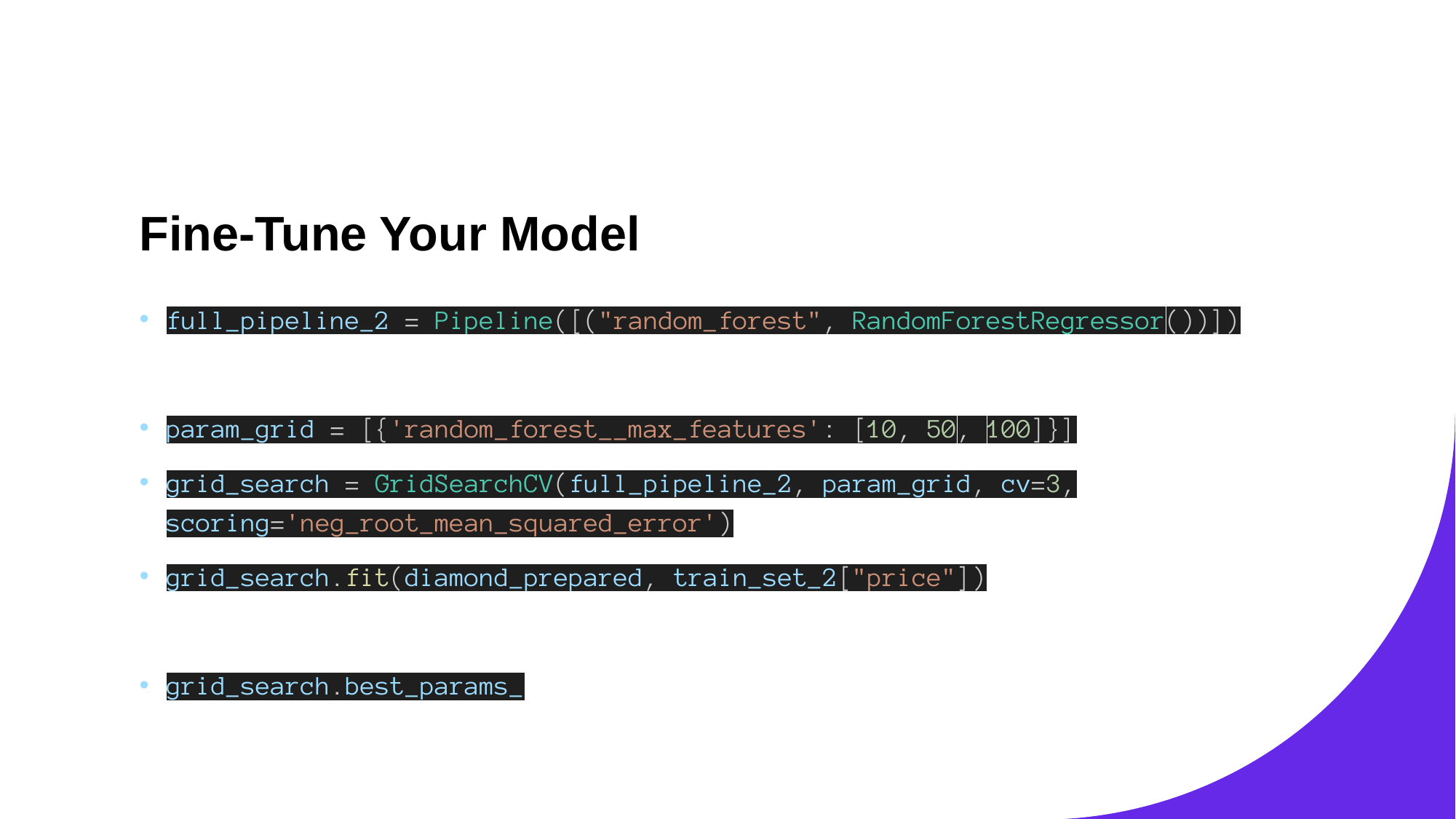

# Fine-Tune Your Model
full_pipeline_2 = Pipeline([("random_forest", RandomForestRegressor())])

param_grid = [{'random_forest__max_features': [10, 50, 100]}]
grid_search = GridSearchCV(full_pipeline_2, param_grid, cv=3, scoring='neg_root_mean_squared_error')
grid_search.fit(diamond_prepared, train_set_2["price"])

grid_search.best_params_